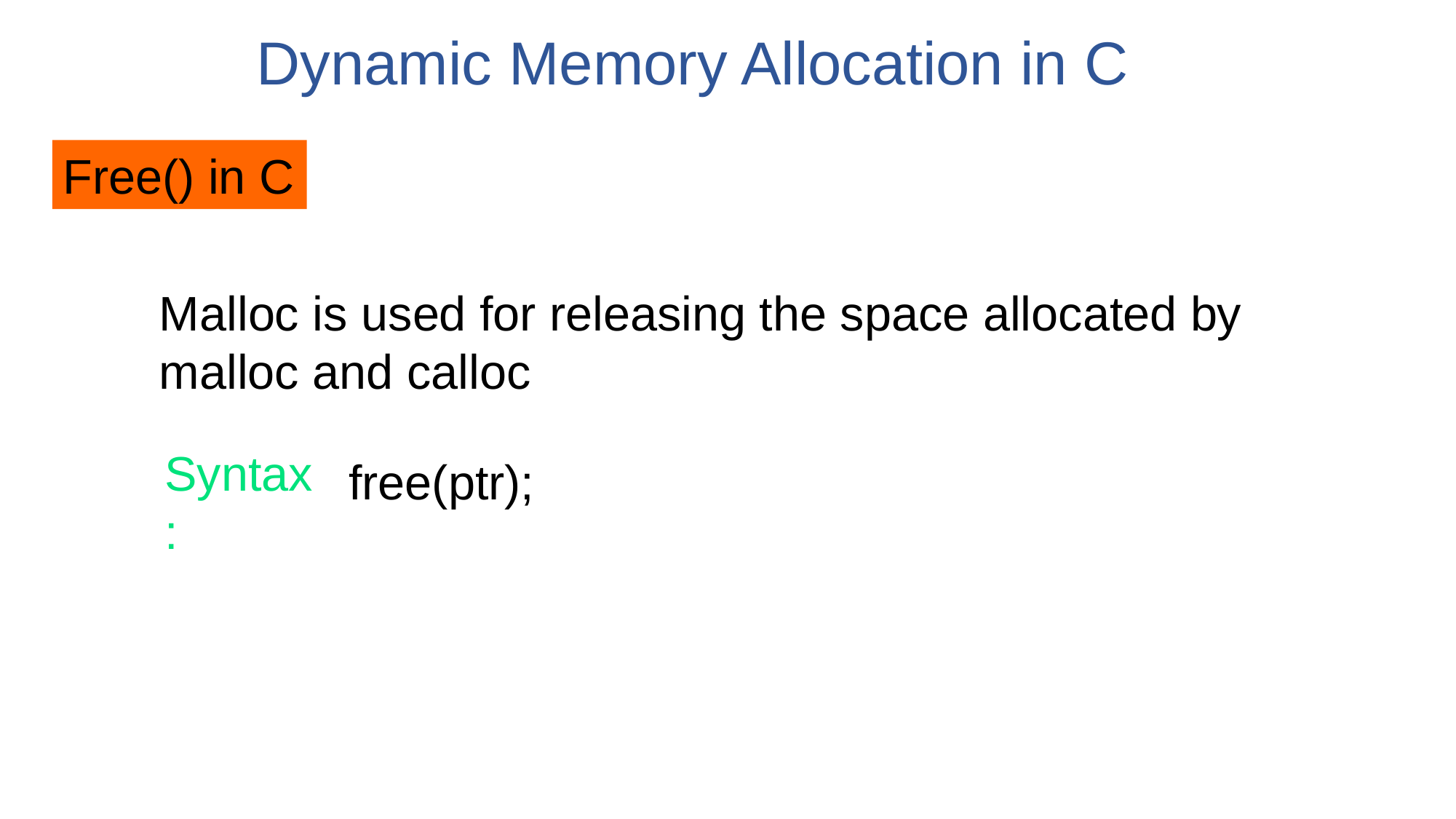

Dynamic Memory Allocation in C
Free() in C
Malloc is used for releasing the space allocated by malloc and calloc
Syntax :
free(ptr);